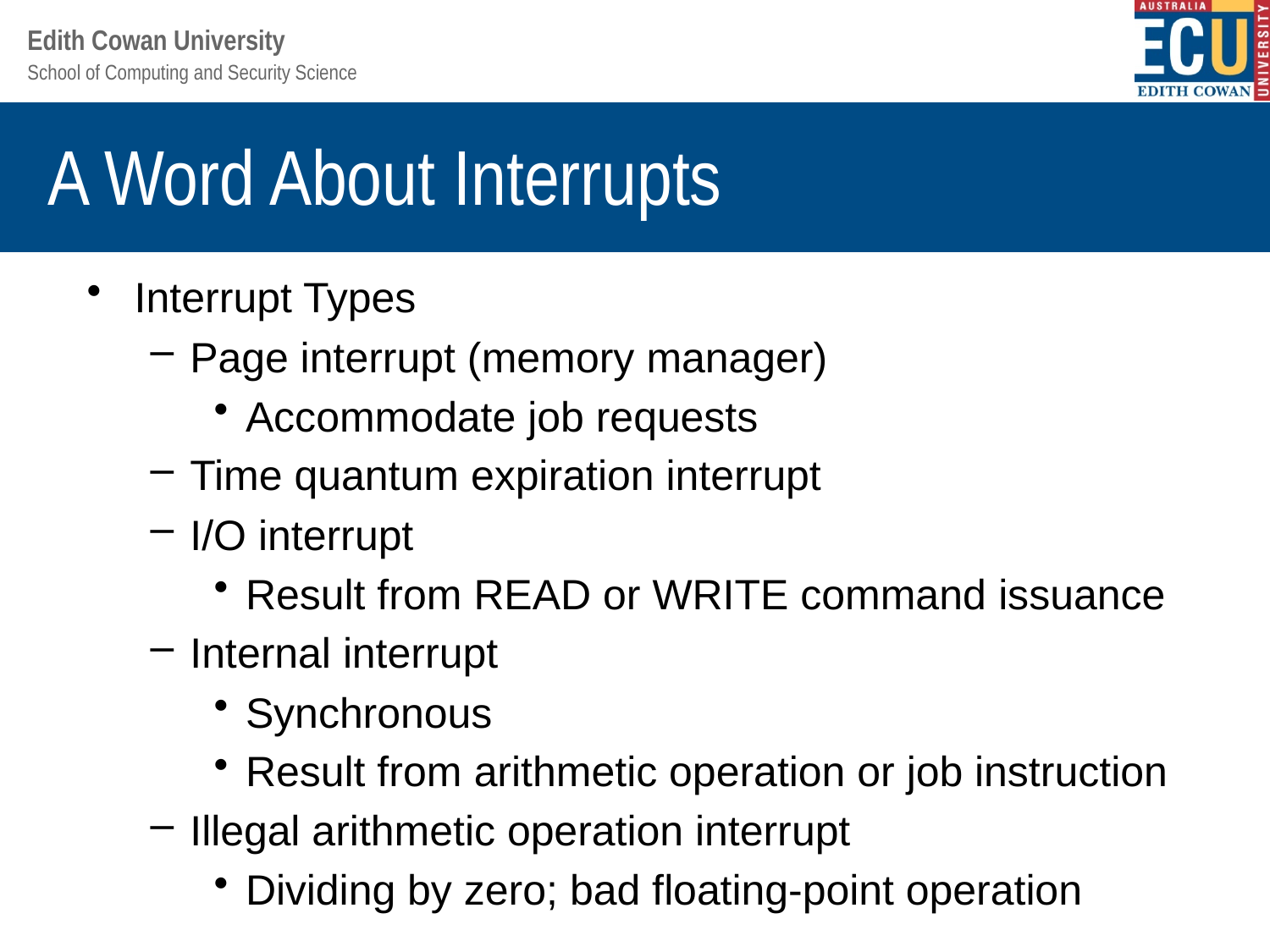

# A Word About Interrupts
Interrupt Types
Page interrupt (memory manager)
Accommodate job requests
Time quantum expiration interrupt
I/O interrupt
Result from READ or WRITE command issuance
Internal interrupt
Synchronous
Result from arithmetic operation or job instruction
Illegal arithmetic operation interrupt
Dividing by zero; bad floating-point operation